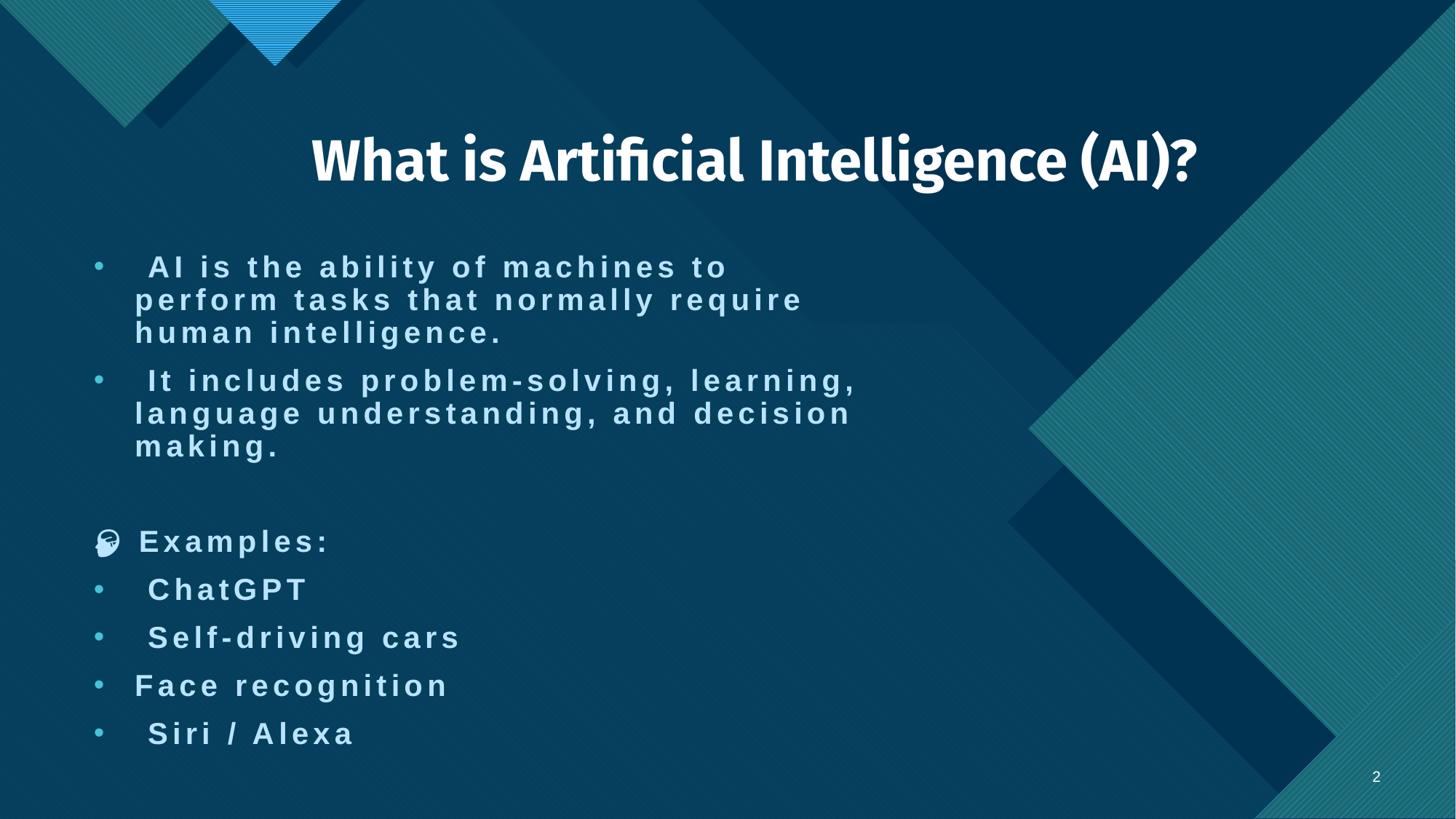

# What is Artificial Intelligence (AI)?
 AI is the ability of machines to perform tasks that normally require human intelligence.
 It includes problem-solving, learning, language understanding, and decision making.

🧠 Examples:
 ChatGPT
 Self-driving cars
Face recognition
 Siri / Alexa
2